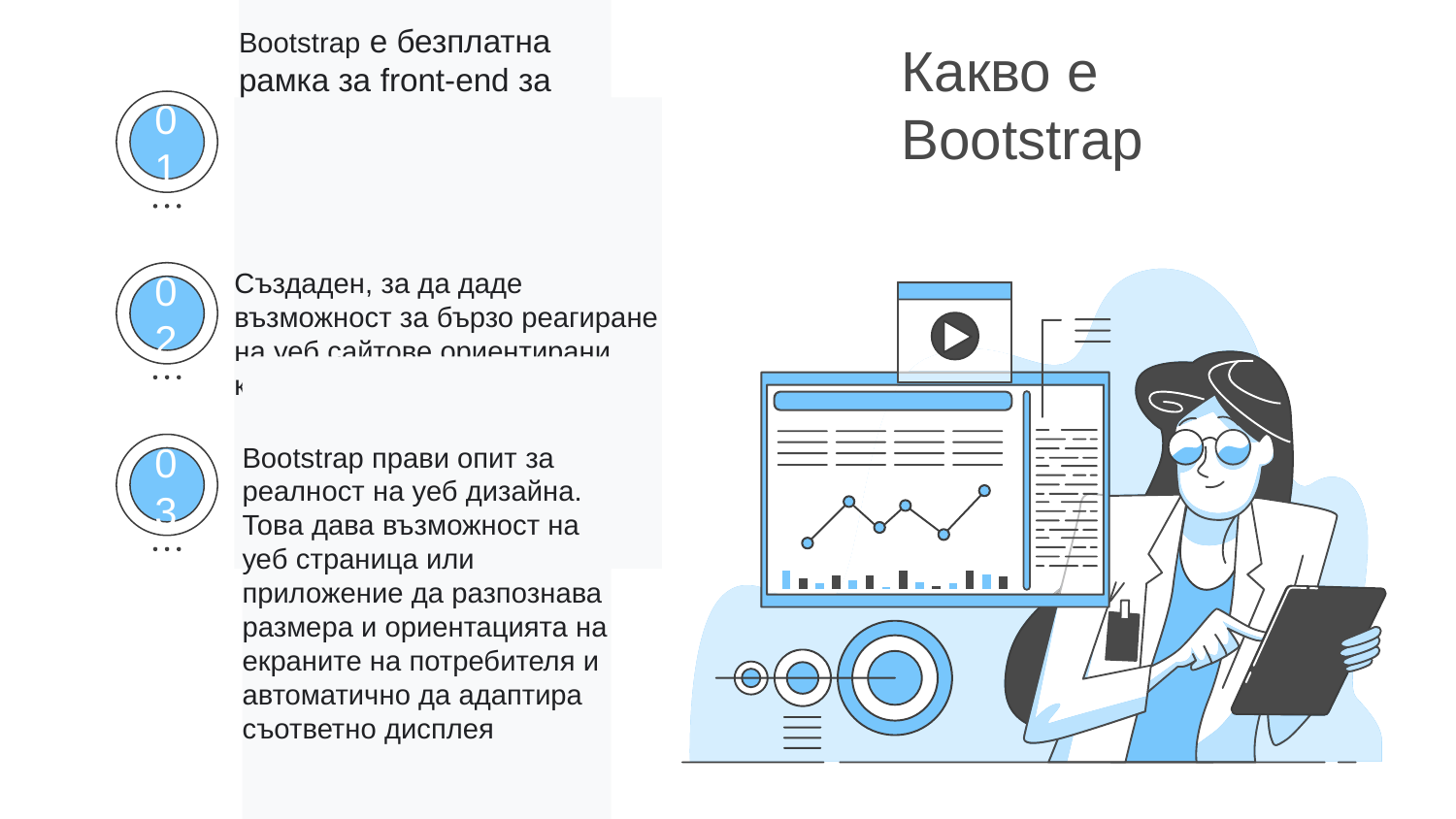

Bootstrap е безплатна рамка за front-end за разработка с отворен код за създаванена сайтове и уеб приложения
# Какво е Bootstrap

01

Създаден, за да даде възможност за бързо реагиране на уеб сайтове,ориентирани към мобилни устройства

02

Bootstrap прави опит за реалност на уеб дизайна. Това дава възможност на уеб страница или приложение да разпознава размера и ориентацията на екраните на потребителя и автоматично да адаптира съответно дисплея
03